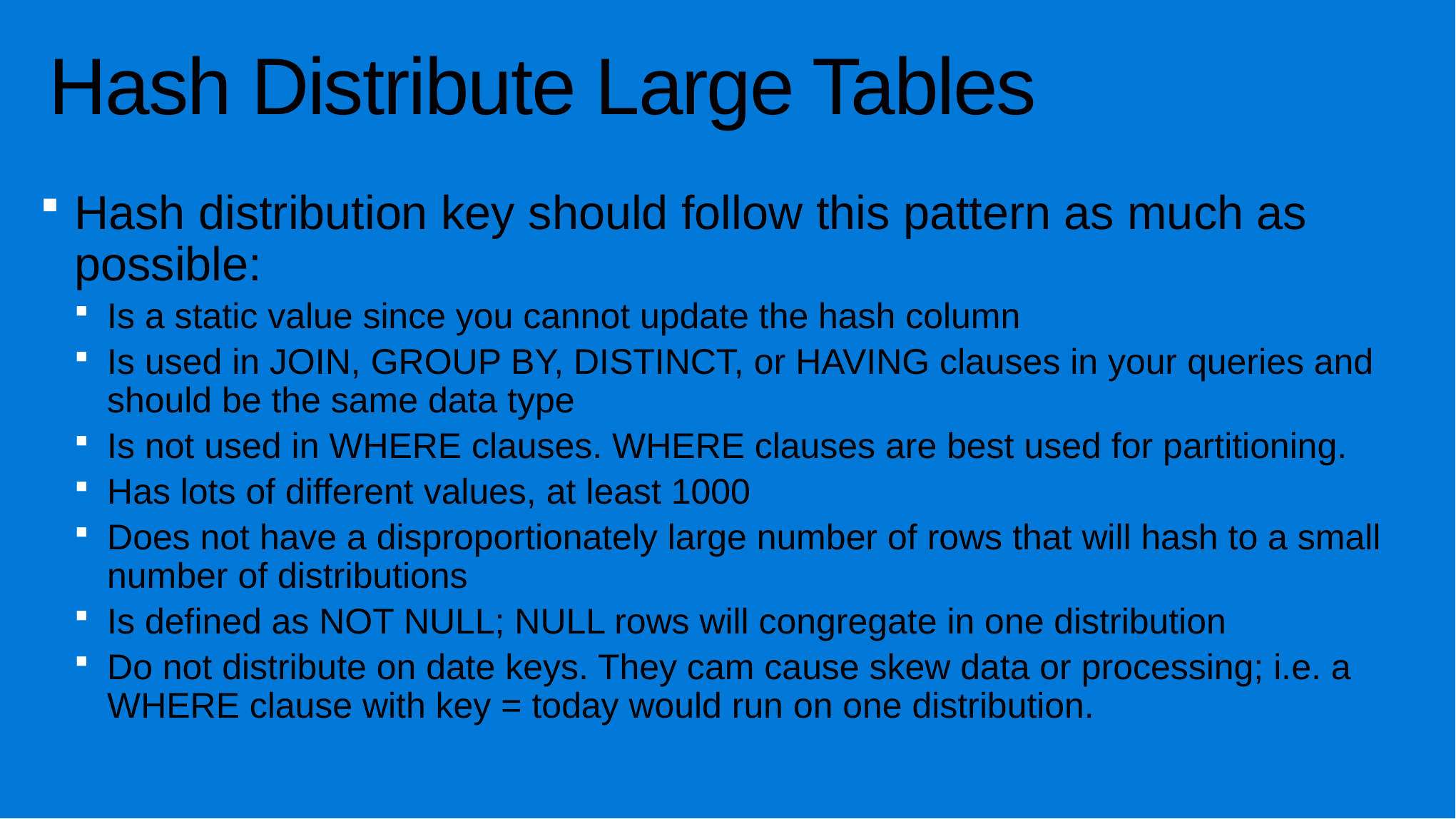

# Hash Distribute Large Tables
Hash distribution key should follow this pattern as much as possible:
Is a static value since you cannot update the hash column
Is used in JOIN, GROUP BY, DISTINCT, or HAVING clauses in your queries and should be the same data type
Is not used in WHERE clauses. WHERE clauses are best used for partitioning.
Has lots of different values, at least 1000
Does not have a disproportionately large number of rows that will hash to a small number of distributions
Is defined as NOT NULL; NULL rows will congregate in one distribution
Do not distribute on date keys. They cam cause skew data or processing; i.e. a WHERE clause with key = today would run on one distribution.